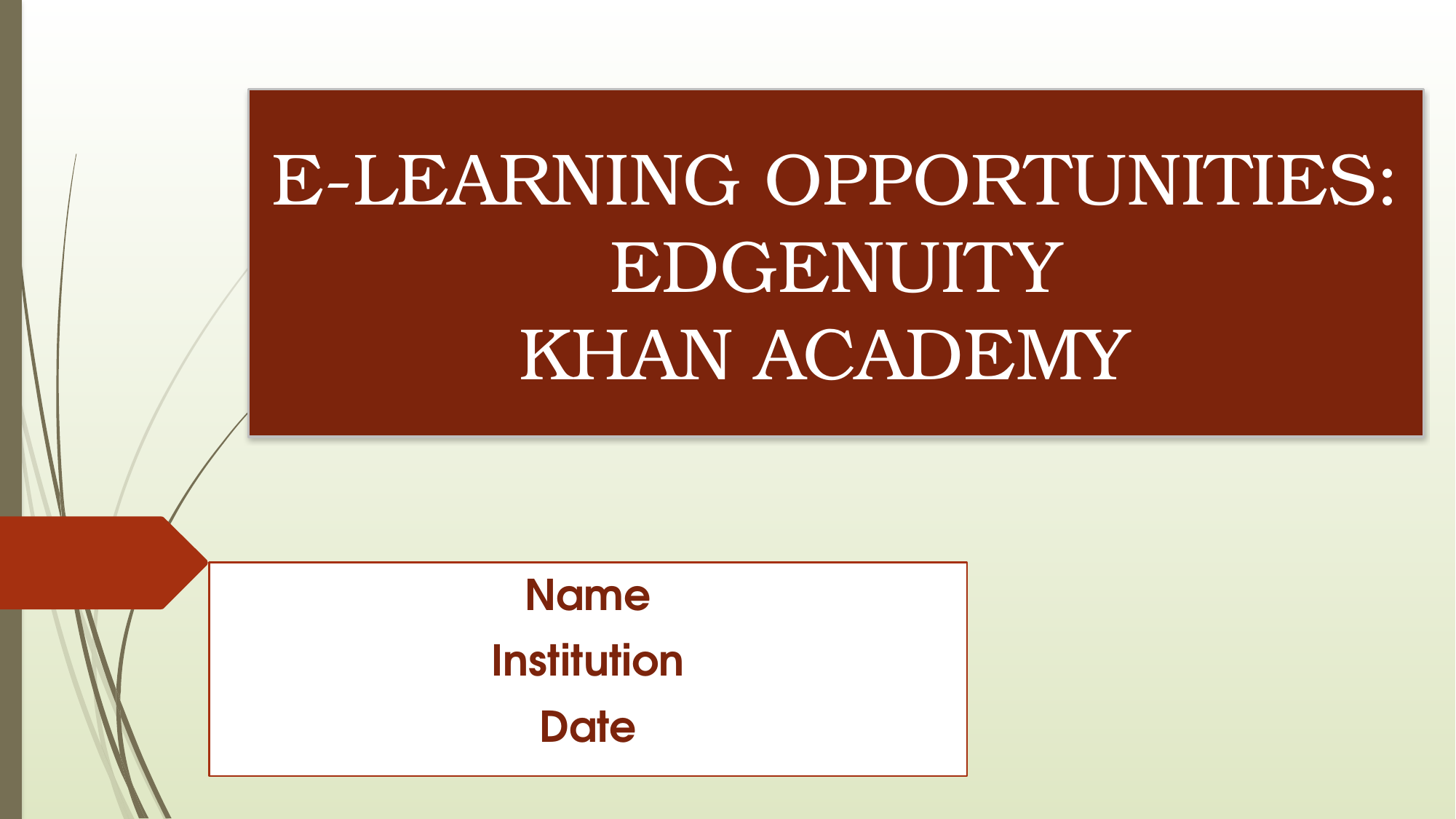

# E-LEARNING OPPORTUNITIES: EDGENUITY KHAN ACADEMY
Name
Institution
Date